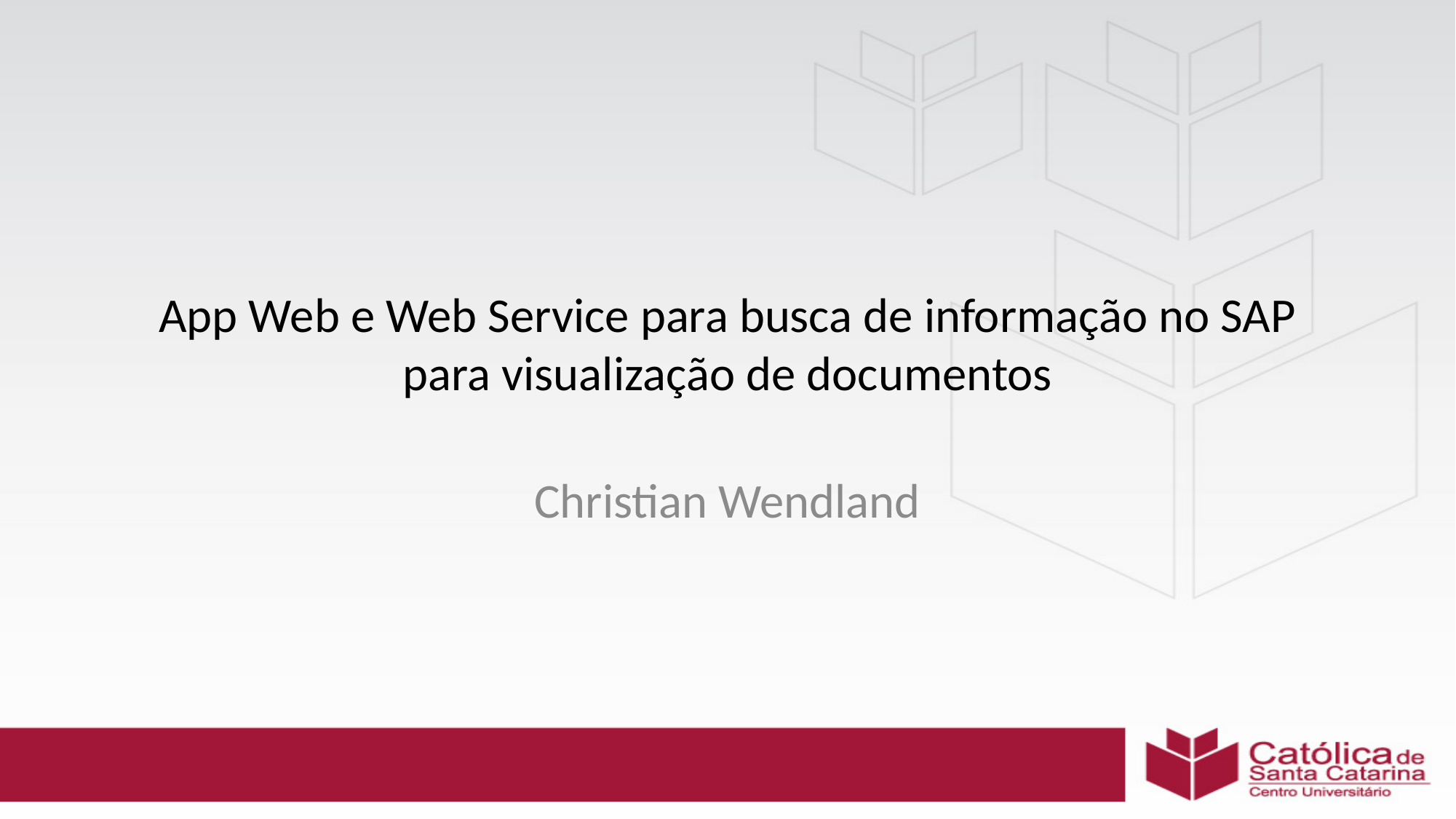

# App Web e Web Service para busca de informação no SAP para visualização de documentos
Christian Wendland